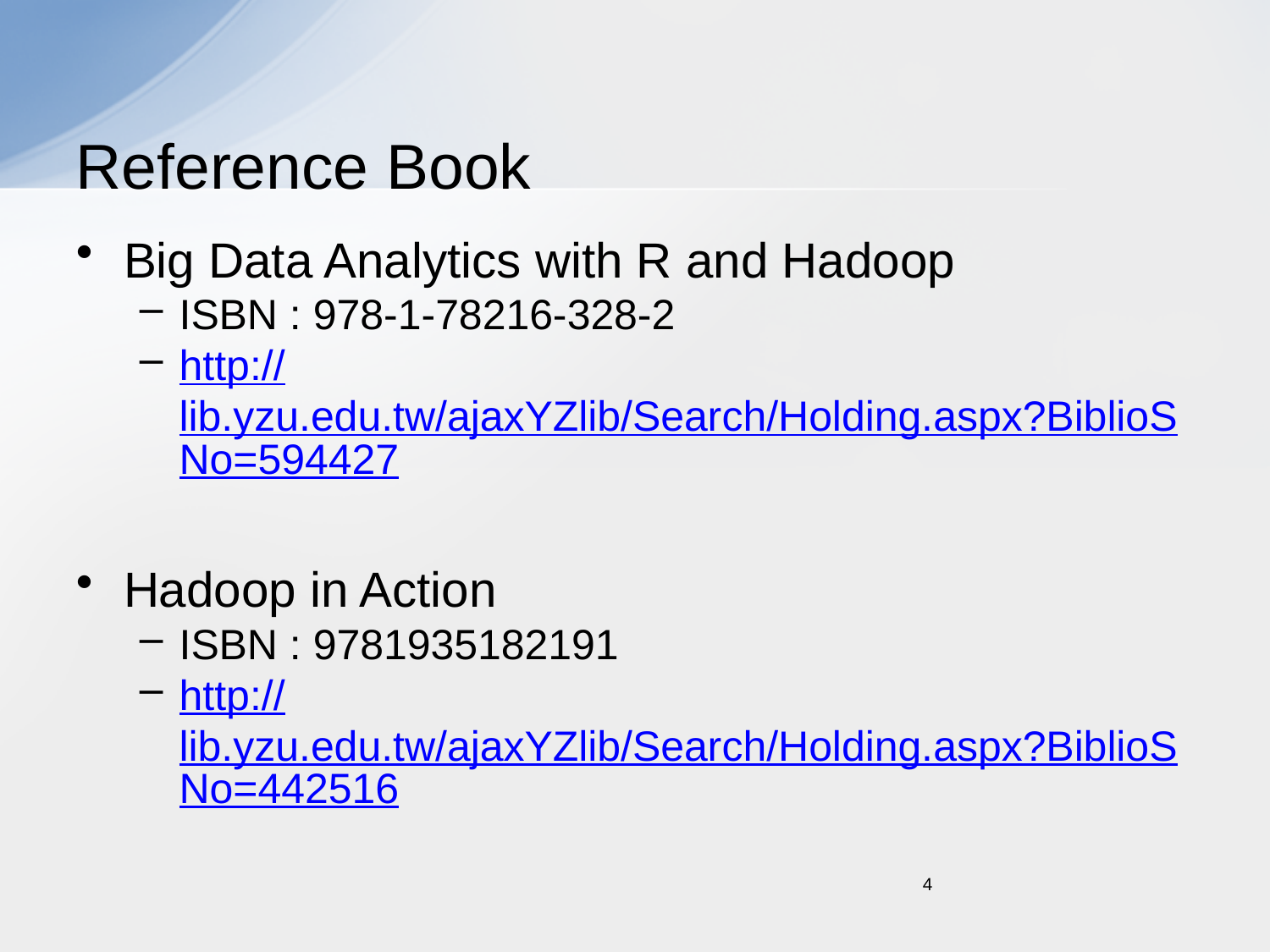

# Reference Book
Big Data Analytics with R and Hadoop
ISBN : 978-1-78216-328-2
http://lib.yzu.edu.tw/ajaxYZlib/Search/Holding.aspx?BiblioSNo=594427

Hadoop in Action
ISBN : 9781935182191
http://lib.yzu.edu.tw/ajaxYZlib/Search/Holding.aspx?BiblioSNo=442516

4